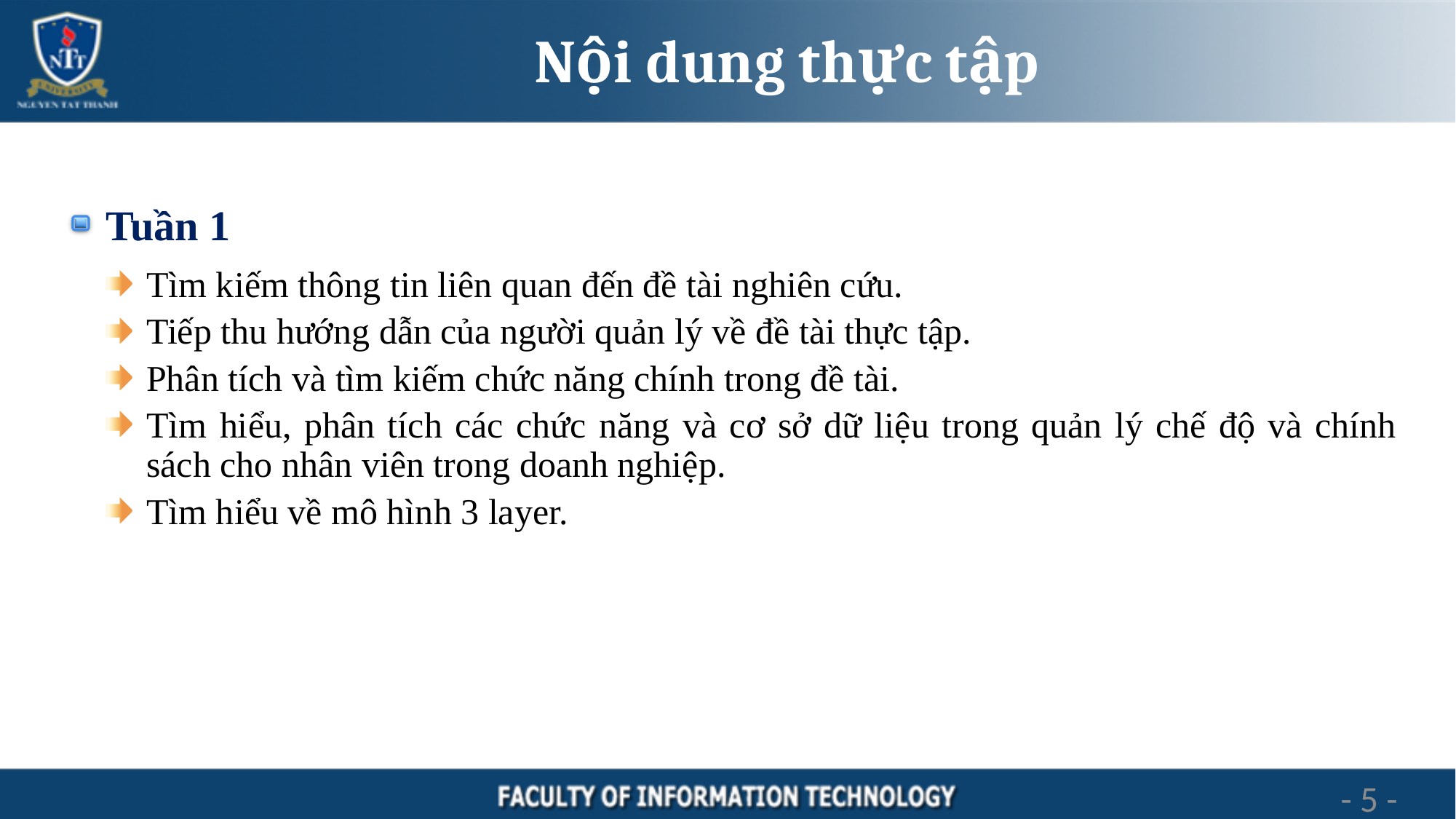

# Nội dung thực tập
Tuần 1
Tìm kiếm thông tin liên quan đến đề tài nghiên cứu.
Tiếp thu hướng dẫn của người quản lý về đề tài thực tập.
Phân tích và tìm kiếm chức năng chính trong đề tài.
Tìm hiểu, phân tích các chức năng và cơ sở dữ liệu trong quản lý chế độ và chính sách cho nhân viên trong doanh nghiệp.
Tìm hiểu về mô hình 3 layer.

5